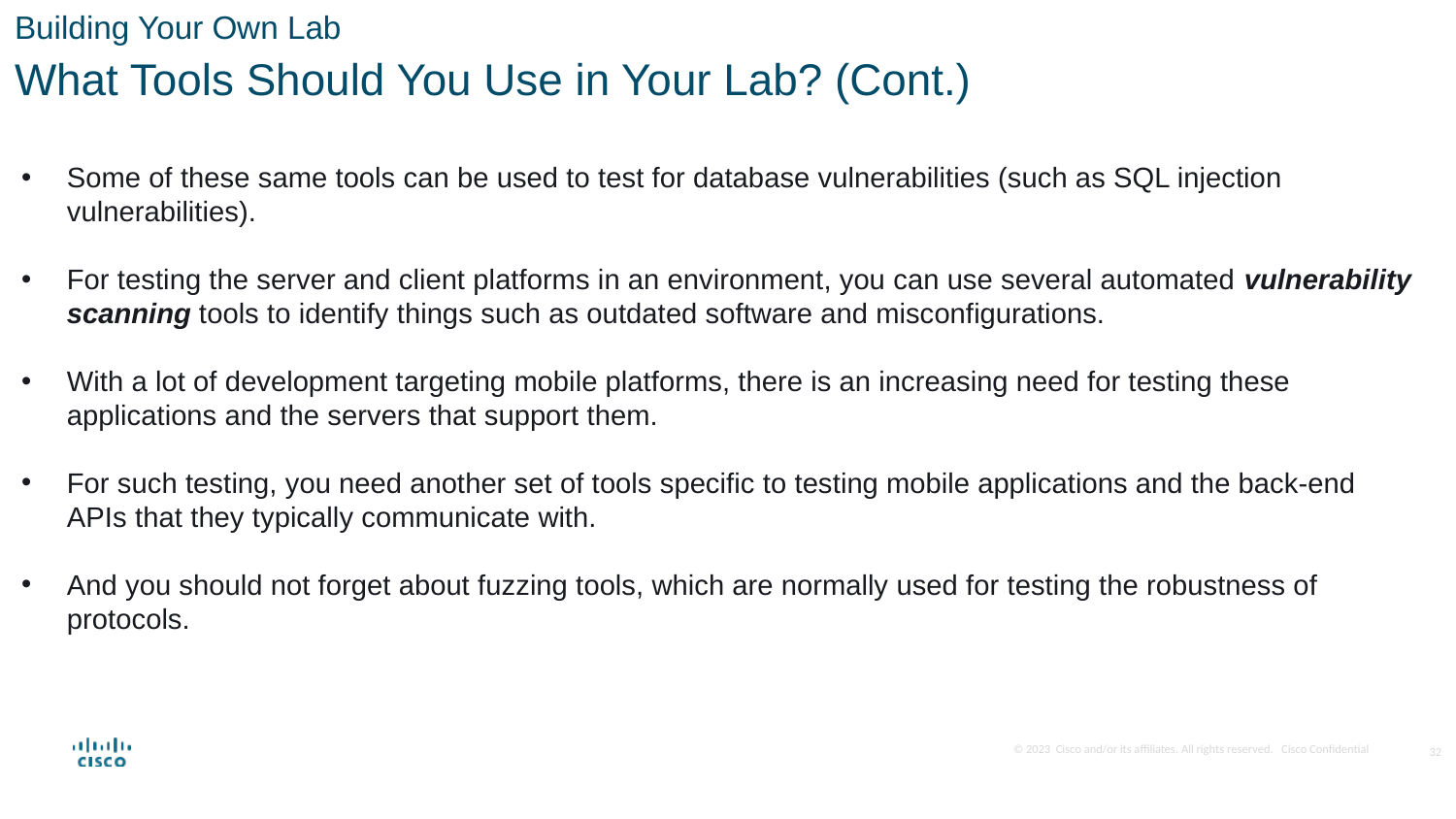

Building Your Own Lab
What Tools Should You Use in Your Lab? (Cont.)

Some of these same tools can be used to test for database vulnerabilities (such as SQL injection vulnerabilities).

For testing the server and client platforms in an environment, you can use several automated vulnerability scanning tools to identify things such as outdated software and misconfigurations.

With a lot of development targeting mobile platforms, there is an increasing need for testing these applications and the servers that support them.

For such testing, you need another set of tools specific to testing mobile applications and the back-end APIs that they typically communicate with.

And you should not forget about fuzzing tools, which are normally used for testing the robustness of protocols.

32